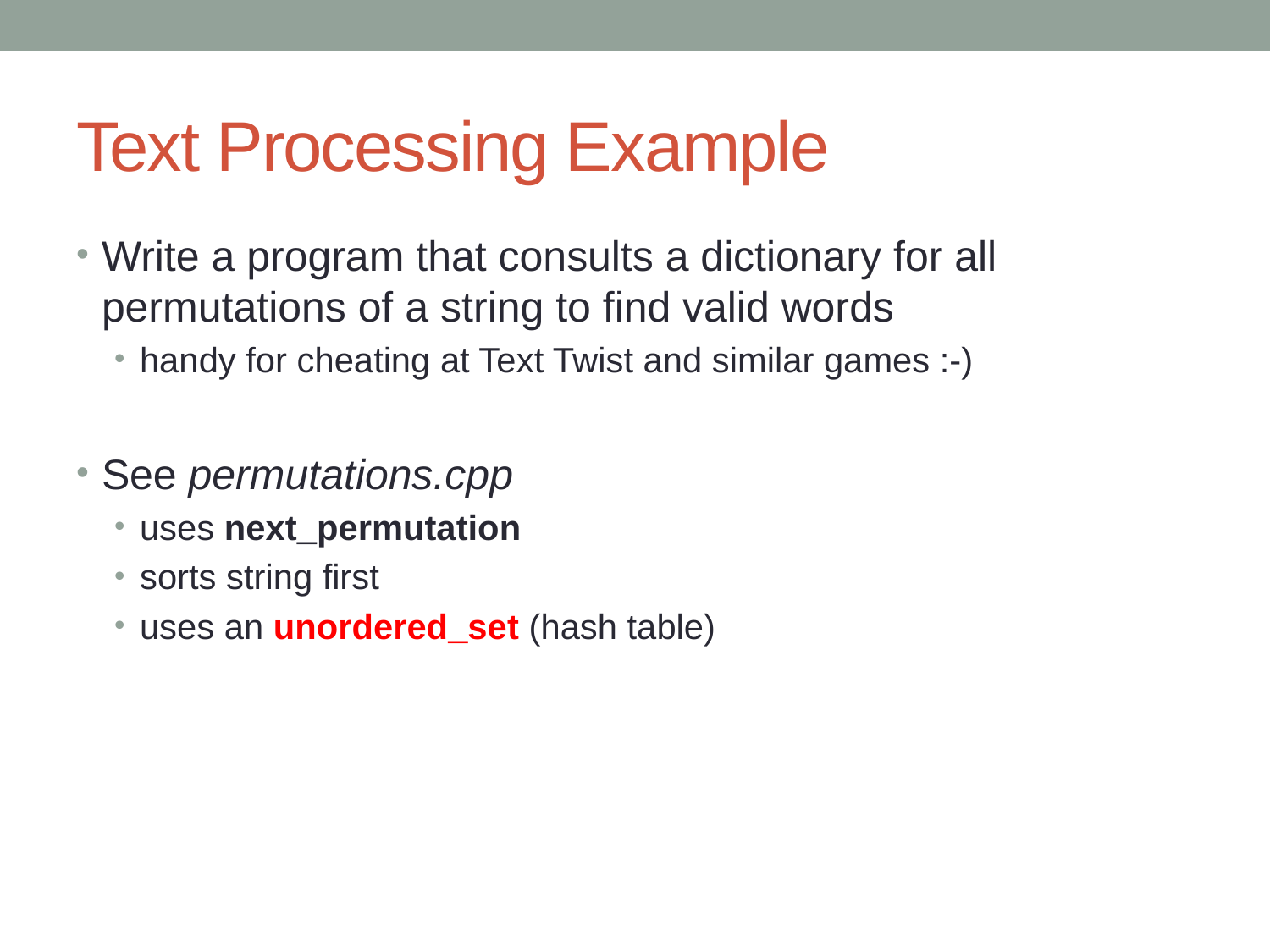

# Text Processing Example
Write a program that consults a dictionary for all permutations of a string to find valid words
handy for cheating at Text Twist and similar games :-)

See permutations.cpp
uses next_permutation
sorts string first
uses an unordered_set (hash table)